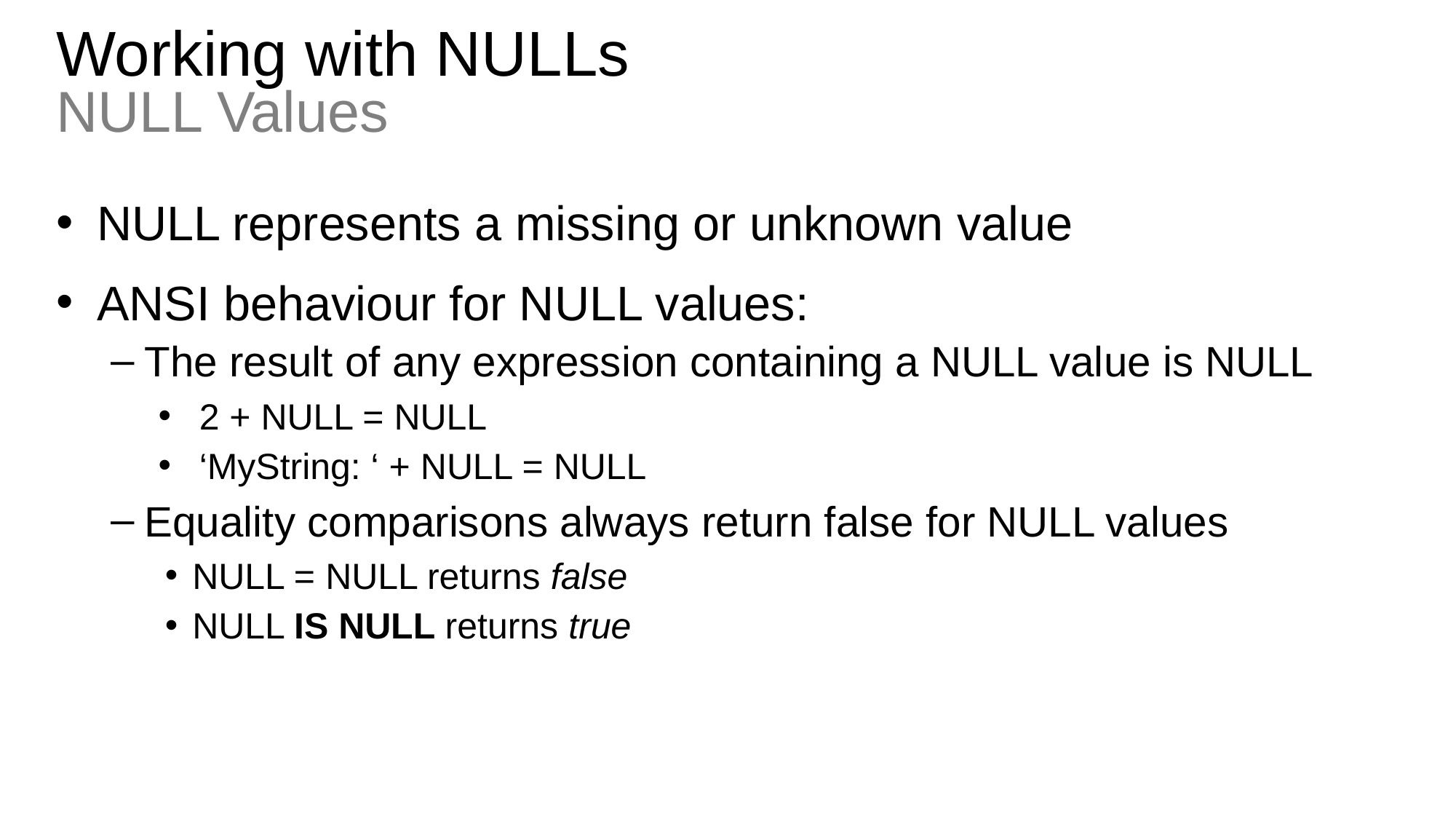

# Working with NULLs NULL Values
NULL represents a missing or unknown value
ANSI behaviour for NULL values:
The result of any expression containing a NULL value is NULL
2 + NULL = NULL
‘MyString: ‘ + NULL = NULL
Equality comparisons always return false for NULL values
NULL = NULL returns false
NULL IS NULL returns true